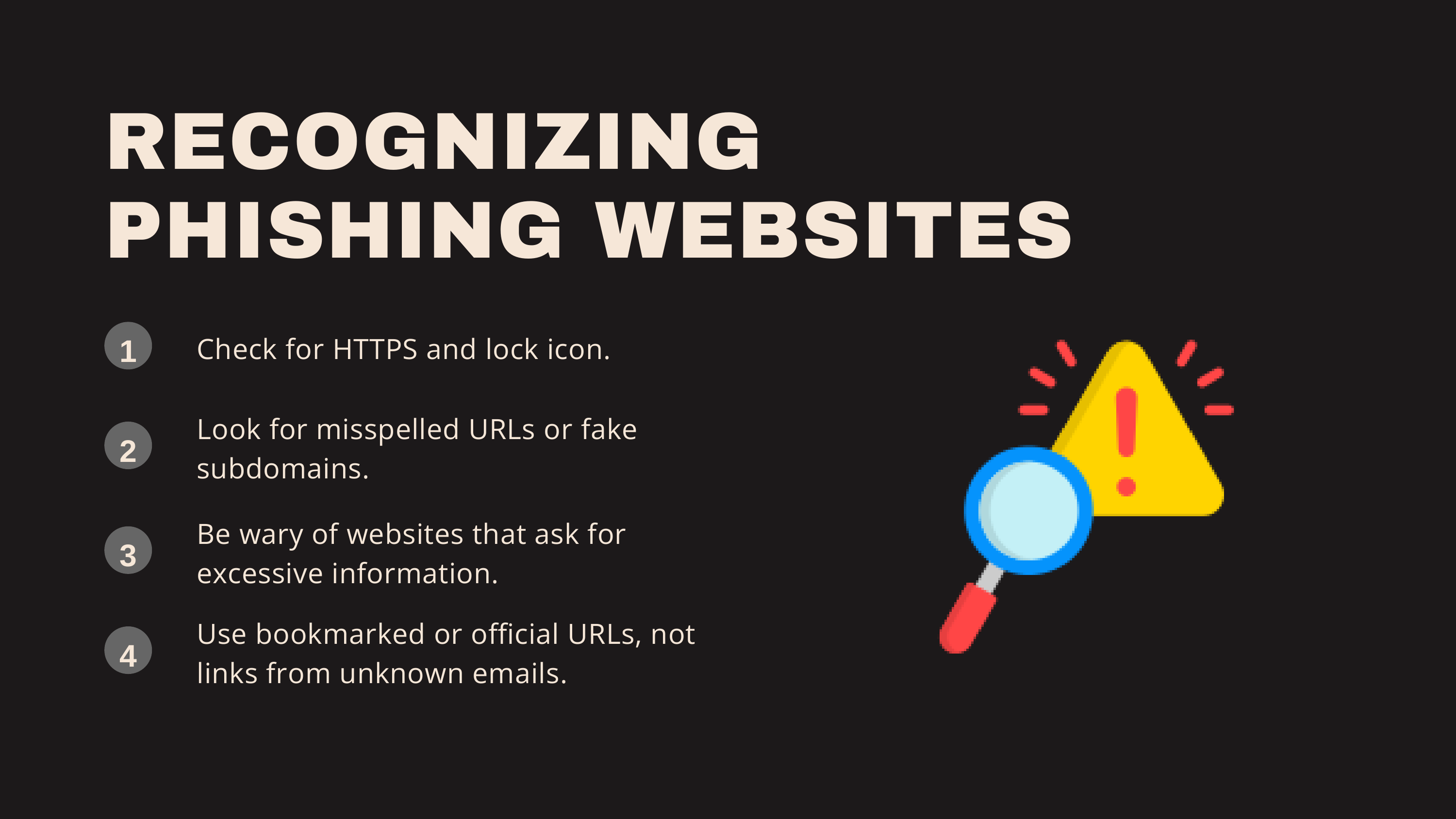

RECOGNIZING PHISHING WEBSITES
1

Check for HTTPS and lock icon.

Look for misspelled URLs or fake subdomains.
2

Be wary of websites that ask for excessive information.
3

Use bookmarked or official URLs, not links from unknown emails.
4